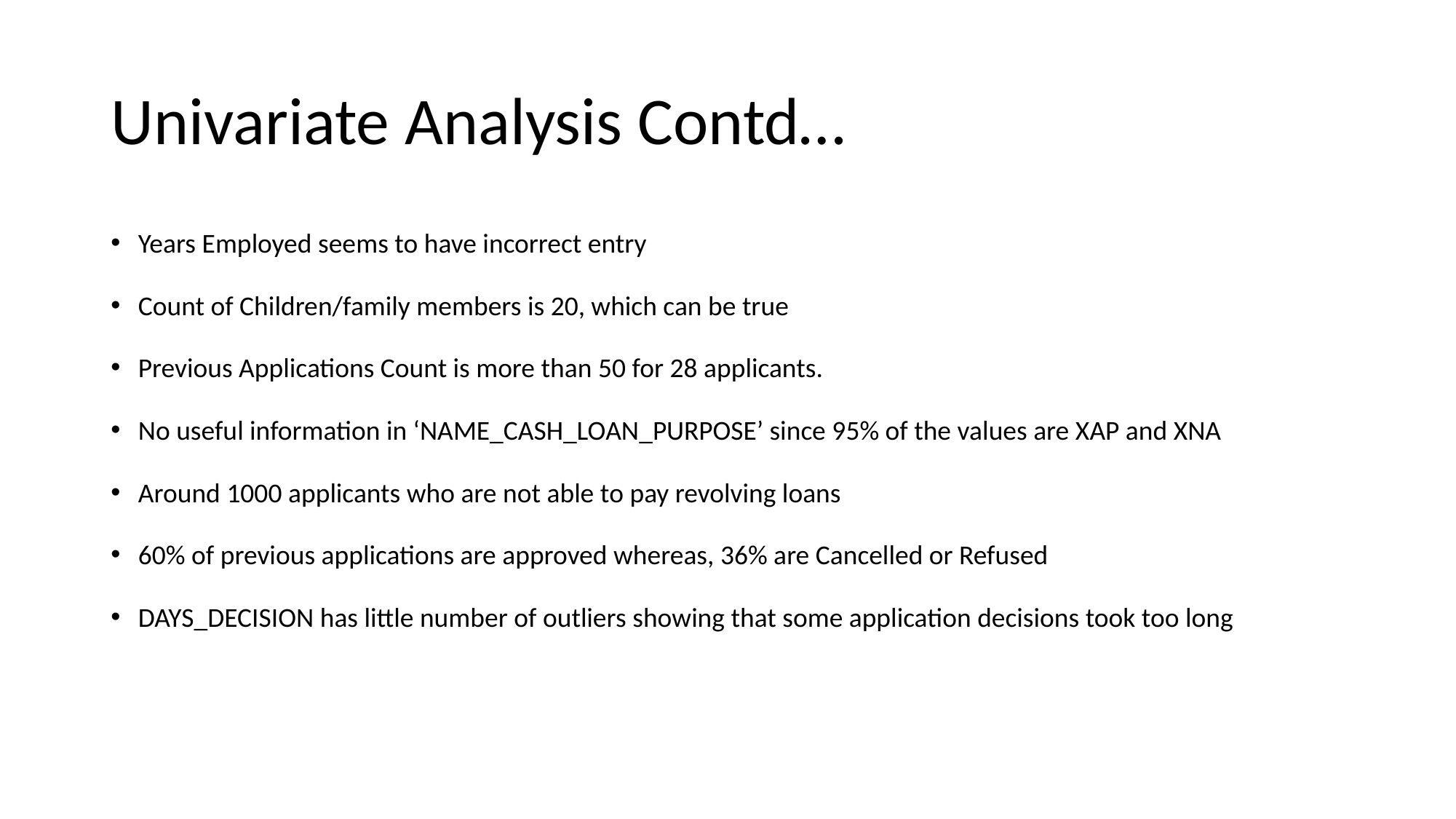

# Univariate Analysis Contd…
Years Employed seems to have incorrect entry
Count of Children/family members is 20, which can be true
Previous Applications Count is more than 50 for 28 applicants.
No useful information in ‘NAME_CASH_LOAN_PURPOSE’ since 95% of the values are XAP and XNA
Around 1000 applicants who are not able to pay revolving loans
60% of previous applications are approved whereas, 36% are Cancelled or Refused
DAYS_DECISION has little number of outliers showing that some application decisions took too long